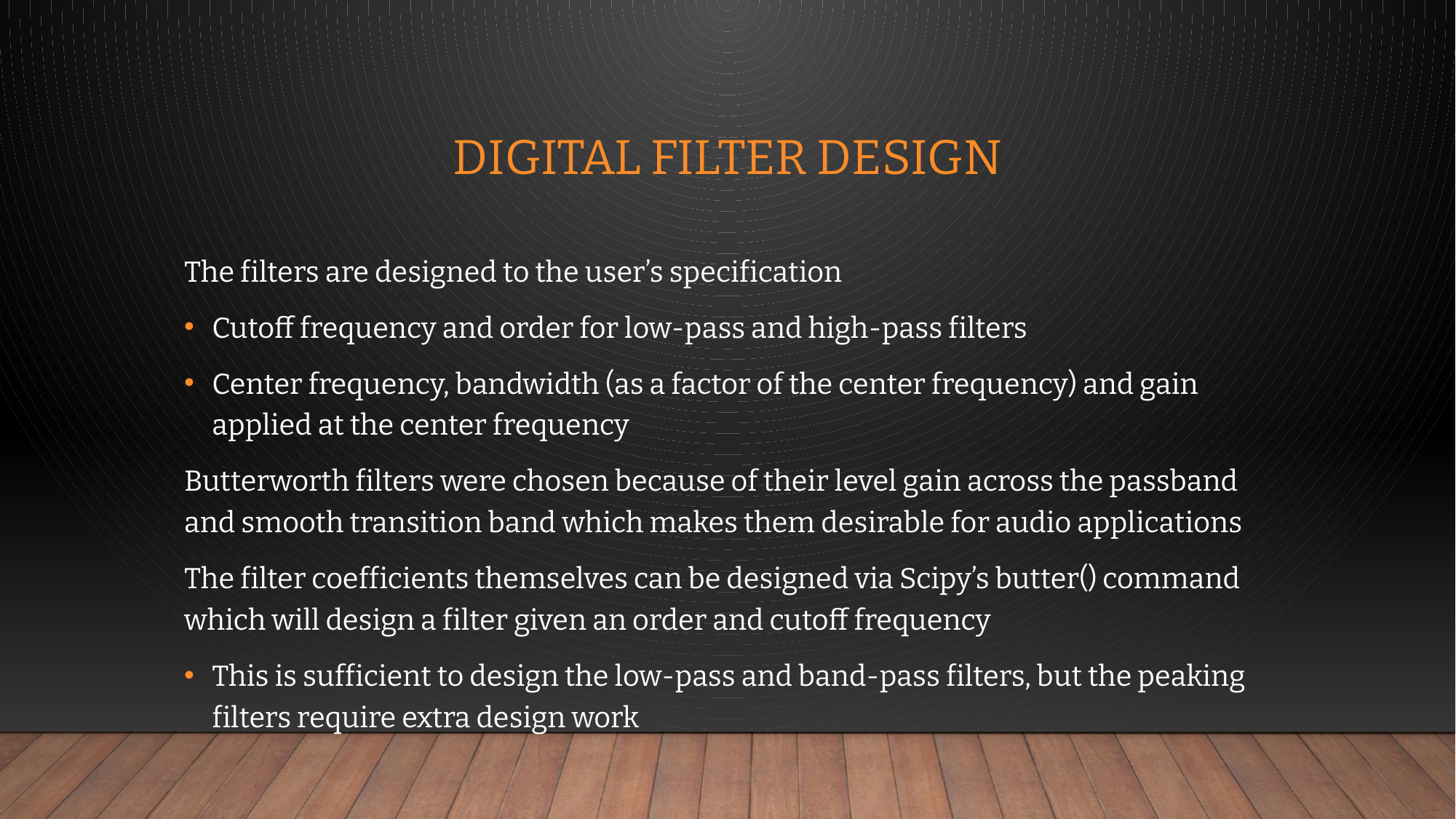

# Digital Filter Design
The filters are designed to the user’s specification
Cutoff frequency and order for low-pass and high-pass filters
Center frequency, bandwidth (as a factor of the center frequency) and gain applied at the center frequency
Butterworth filters were chosen because of their level gain across the passband and smooth transition band which makes them desirable for audio applications
The filter coefficients themselves can be designed via Scipy’s butter() command which will design a filter given an order and cutoff frequency
This is sufficient to design the low-pass and band-pass filters, but the peaking filters require extra design work